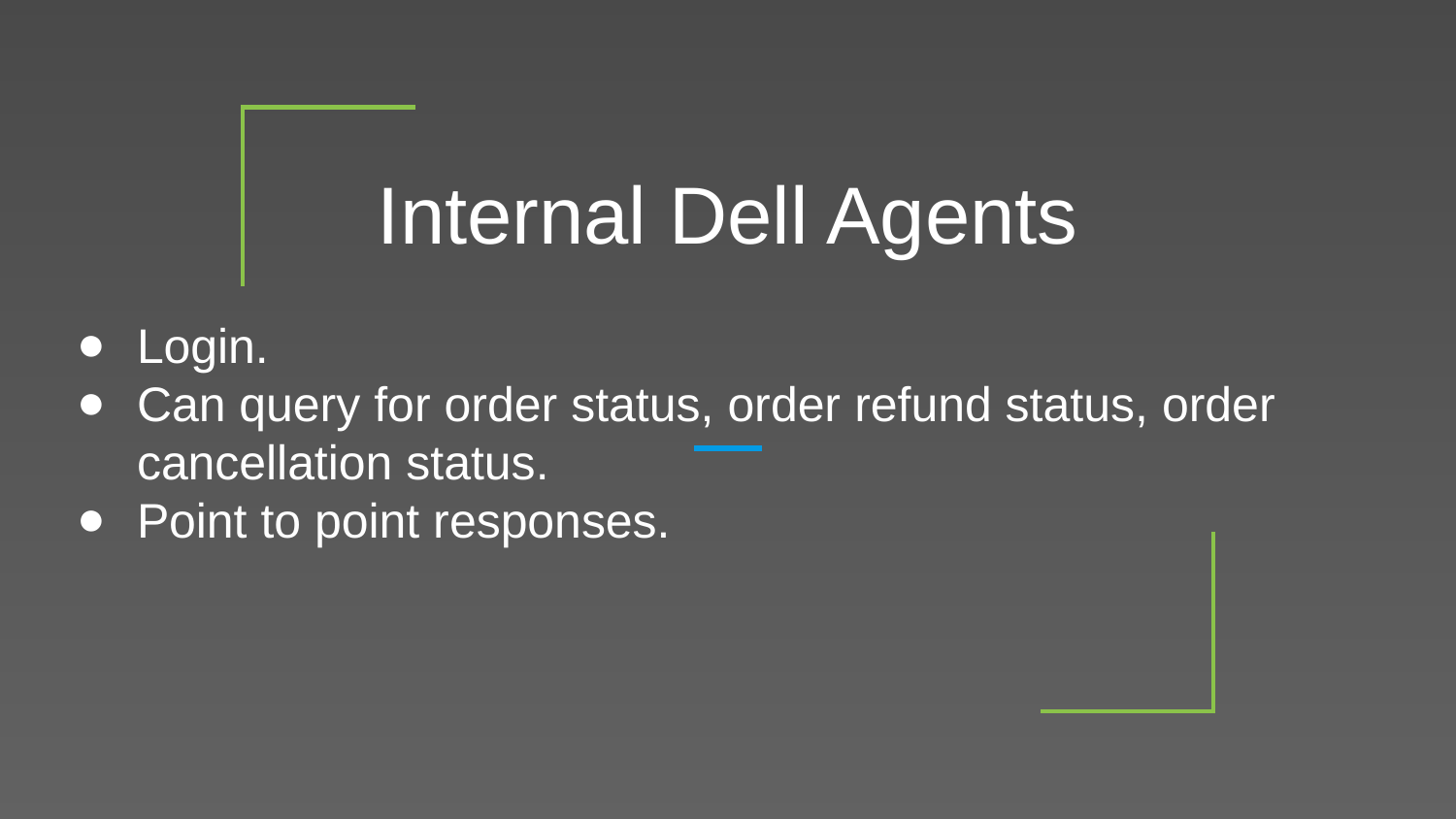

# Internal Dell Agents
Login.
Can query for order status, order refund status, order cancellation status.
Point to point responses.